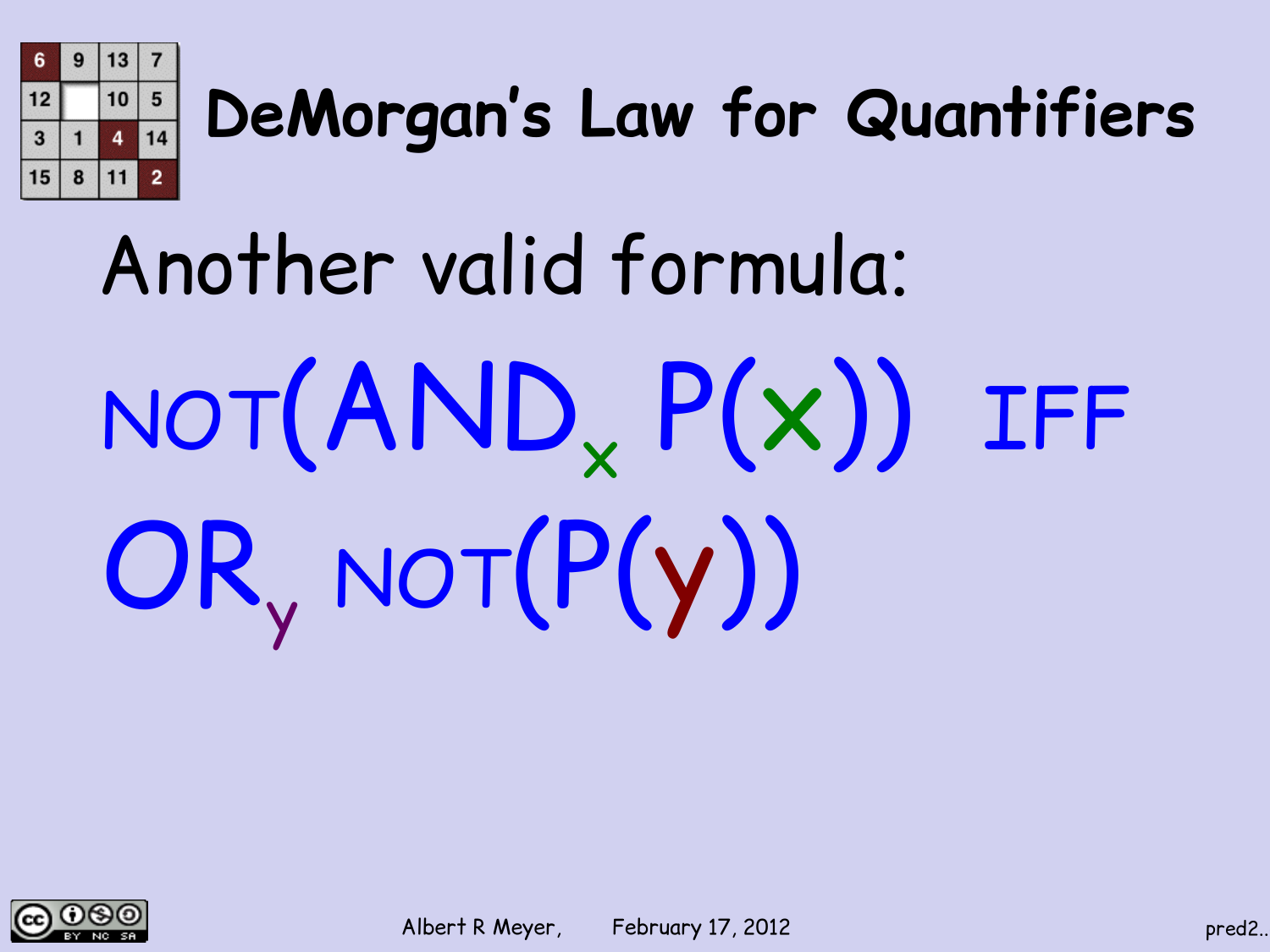

# DeMorgan’s Law for Quantifiers
Another valid formula:
NOT(ANDx P(x))  IFF ORy NOT(P(y))